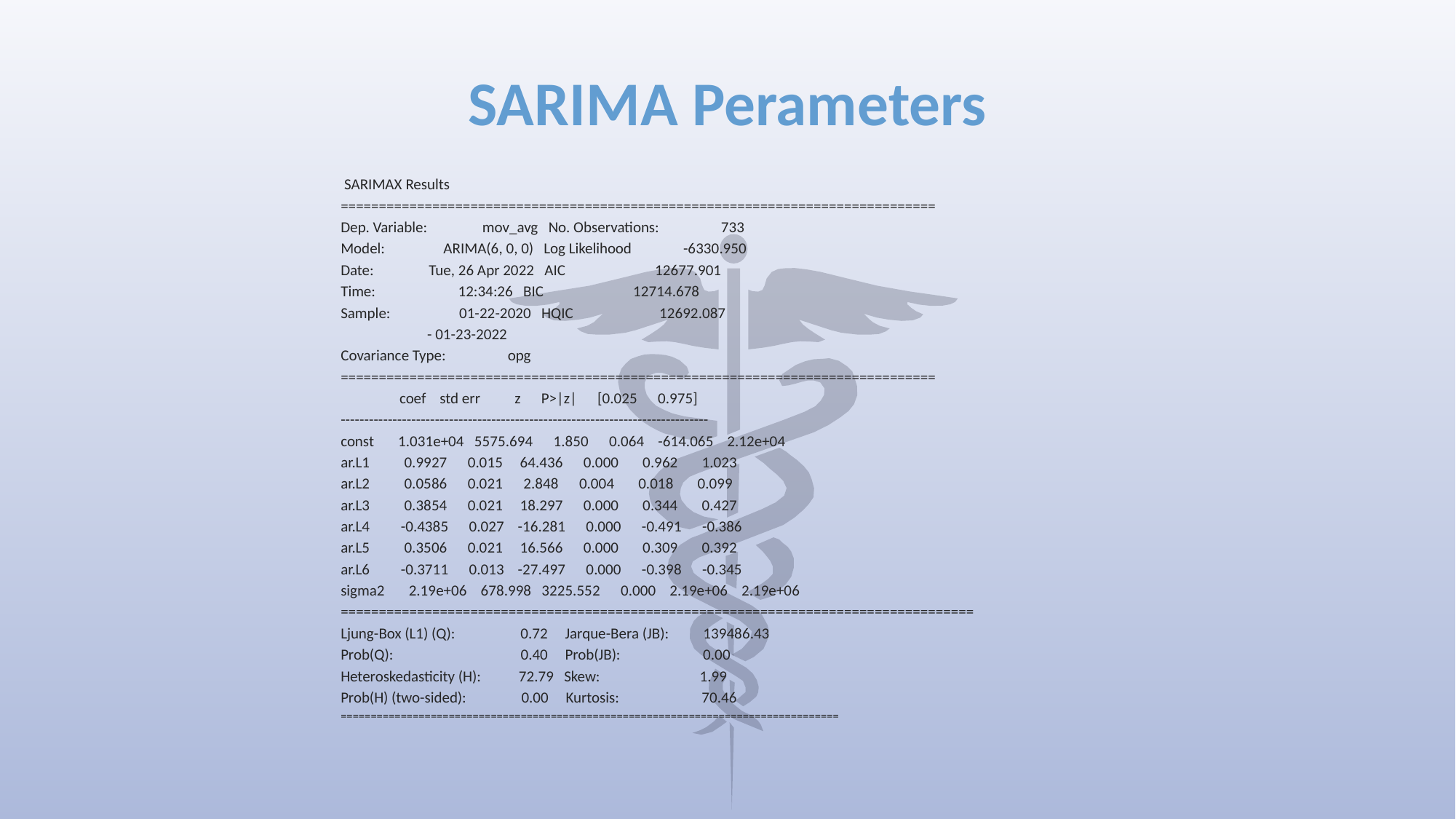

# SARIMA Perameters
 SARIMAX Results
==============================================================================
Dep. Variable:                mov_avg   No. Observations:                  733
Model:                 ARIMA(6, 0, 0)   Log Likelihood               -6330.950
Date:                Tue, 26 Apr 2022   AIC                          12677.901
Time:                        12:34:26   BIC                          12714.678
Sample:                    01-22-2020   HQIC                         12692.087
                         - 01-23-2022
Covariance Type:                  opg
==============================================================================
                 coef    std err          z      P>|z|      [0.025      0.975]
------------------------------------------------------------------------------
const       1.031e+04   5575.694      1.850      0.064    -614.065    2.12e+04
ar.L1          0.9927      0.015     64.436      0.000       0.962       1.023
ar.L2          0.0586      0.021      2.848      0.004       0.018       0.099
ar.L3          0.3854      0.021     18.297      0.000       0.344       0.427
ar.L4         -0.4385      0.027    -16.281      0.000      -0.491      -0.386
ar.L5          0.3506      0.021     16.566      0.000       0.309       0.392
ar.L6         -0.3711      0.013    -27.497      0.000      -0.398      -0.345
sigma2       2.19e+06    678.998   3225.552      0.000    2.19e+06    2.19e+06
===================================================================================
Ljung-Box (L1) (Q):                   0.72     Jarque-Bera (JB):          139486.43
Prob(Q):                                     0.40     Prob(JB):                        0.00
Heteroskedasticity (H):           72.79   Skew:                             1.99
Prob(H) (two-sided):                0.00     Kurtosis:                        70.46
===================================================================================